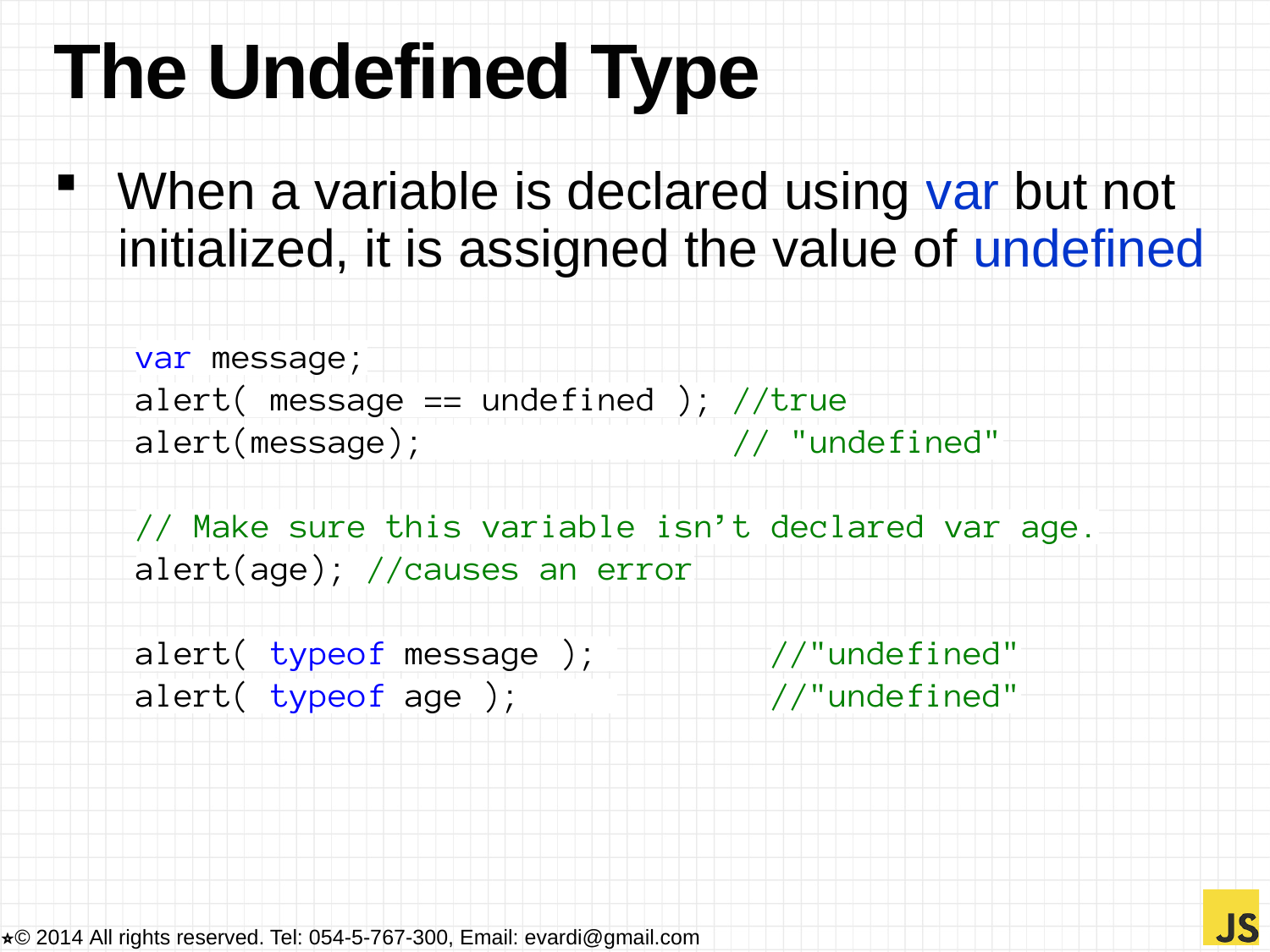

# The Undefined Type
When a variable is declared using var but not initialized, it is assigned the value of undefined
var message;
alert( message == undefined ); //true
alert(message);                // "undefined"

// Make sure this variable isn’t declared var age.
alert(age); //causes an error

alert( typeof message ); 		//"undefined"
alert( typeof age );     		//"undefined"